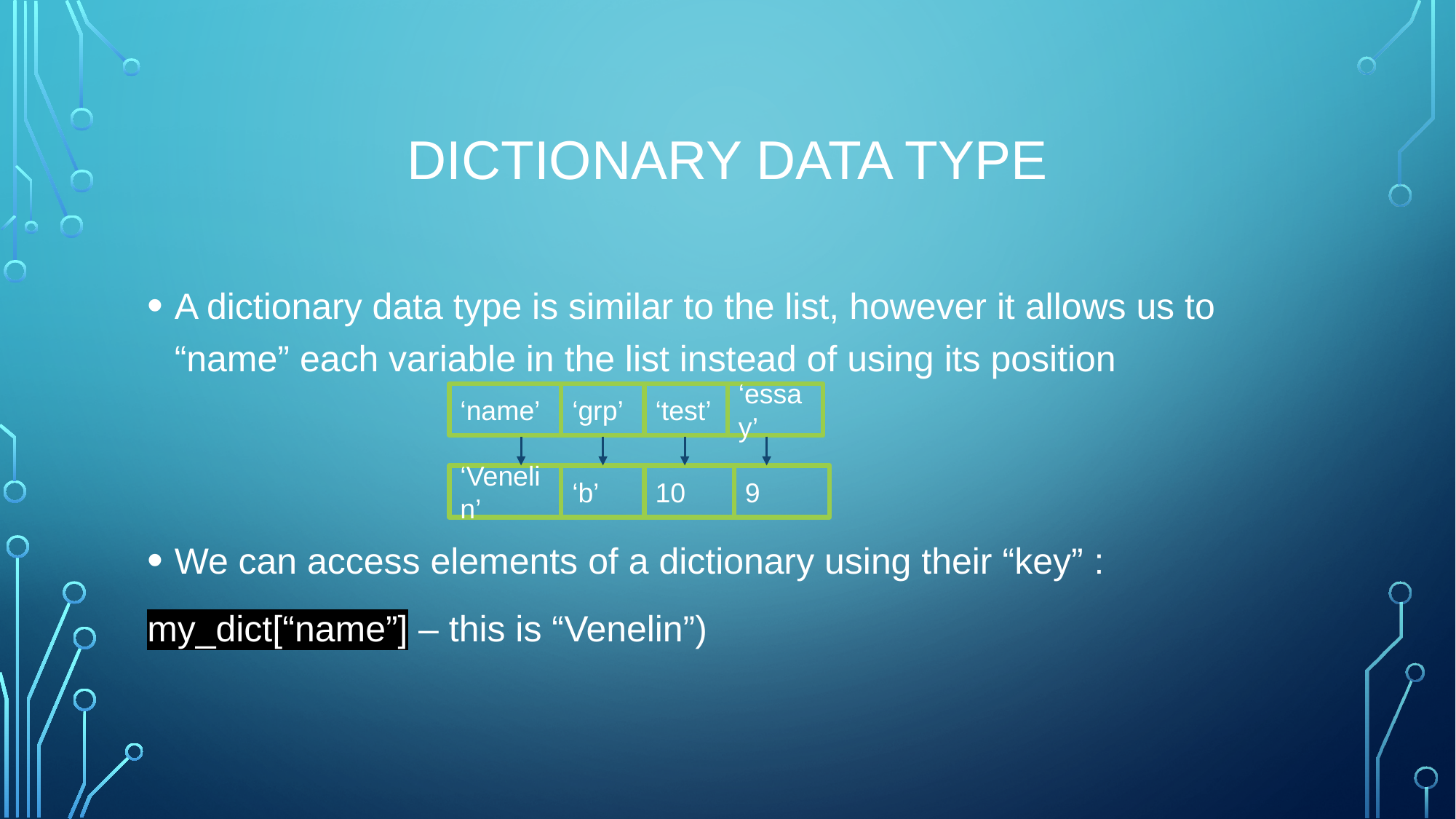

# Dictionary data type
A dictionary data type is similar to the list, however it allows us to “name” each variable in the list instead of using its position

We can access elements of a dictionary using their “key” :
my_dict[“name”] – this is “Venelin”)
‘name’
‘grp’
‘test’
‘essay’
‘Venelin’
‘b’
10
9